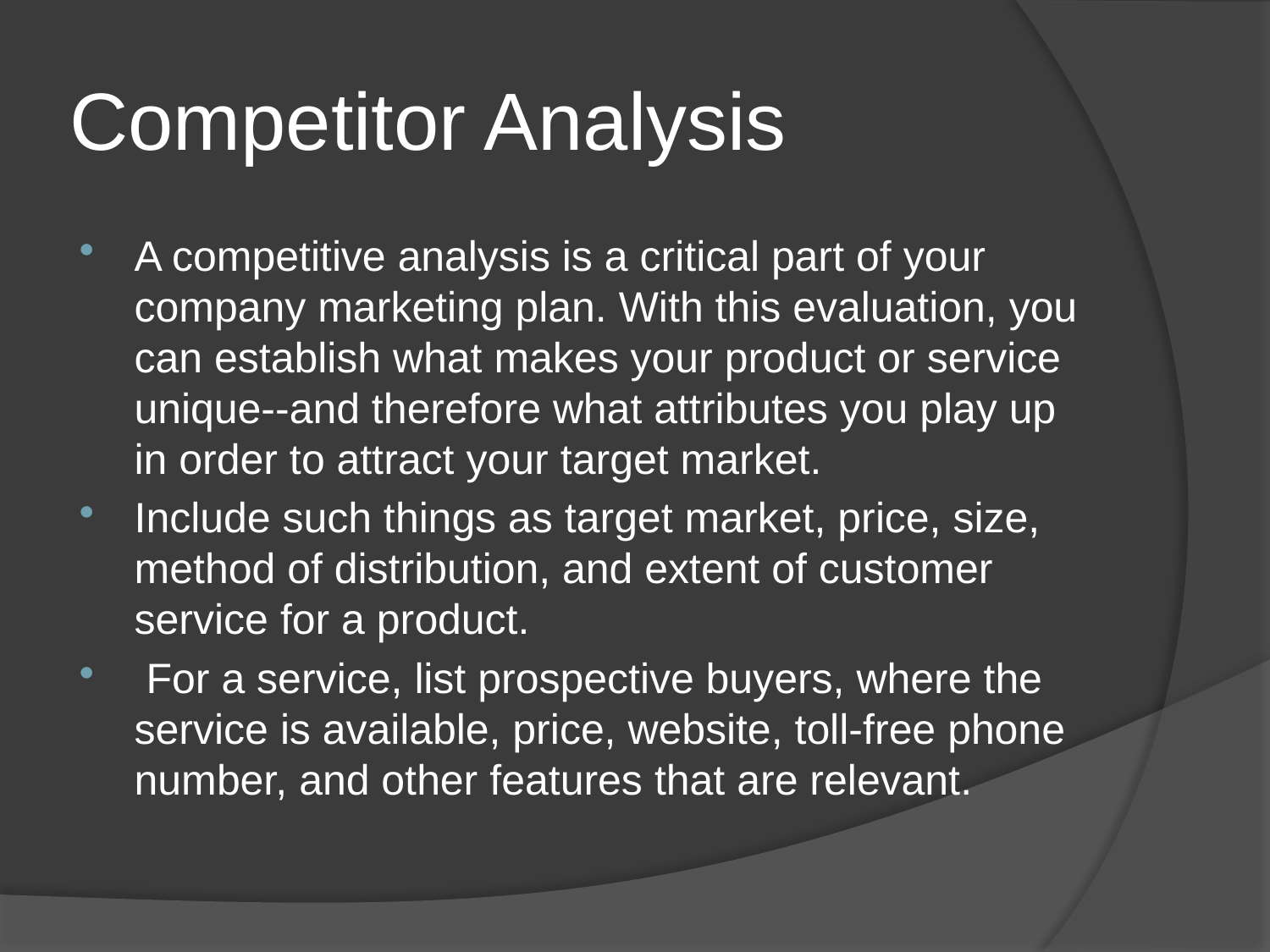

# Competitor Analysis
A competitive analysis is a critical part of your company marketing plan. With this evaluation, you can establish what makes your product or service unique--and therefore what attributes you play up in order to attract your target market.
Include such things as target market, price, size, method of distribution, and extent of customer service for a product.
 For a service, list prospective buyers, where the service is available, price, website, toll-free phone number, and other features that are relevant.